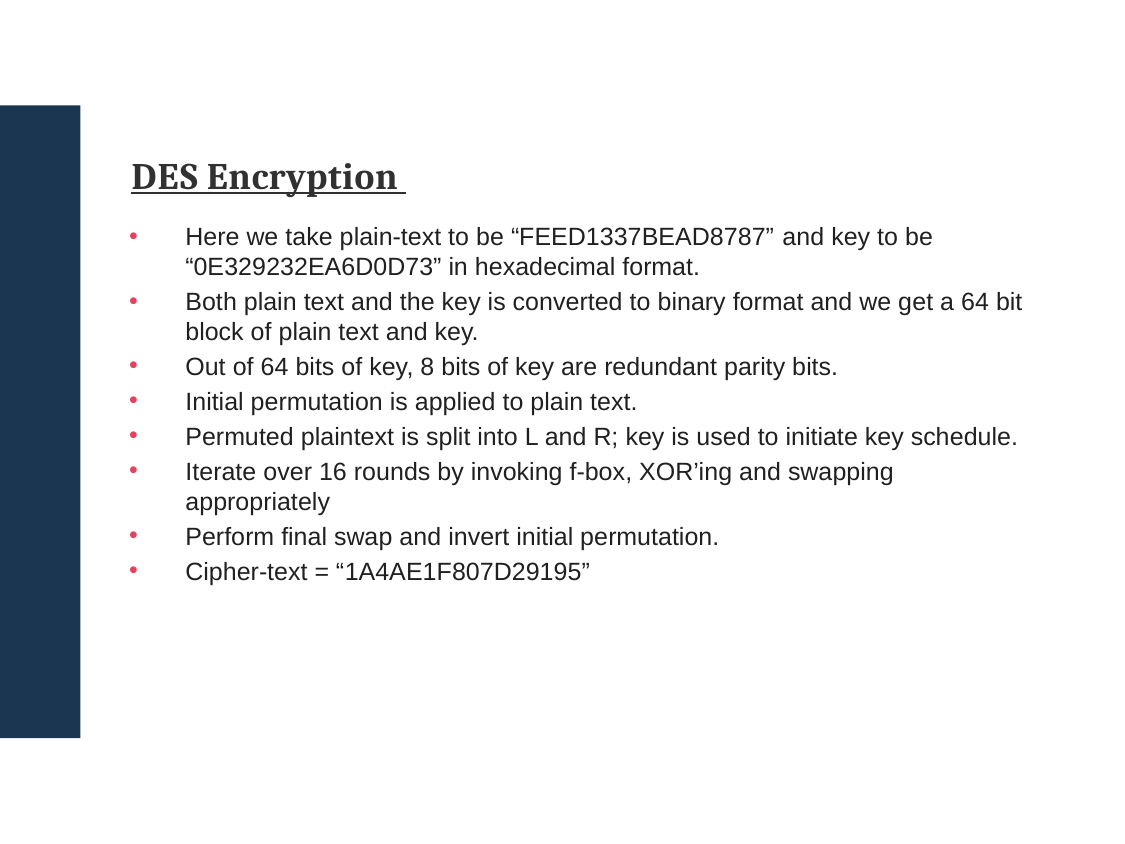

DES Encryption
Here we take plain-text to be “FEED1337BEAD8787” and key to be “0E329232EA6D0D73” in hexadecimal format.
Both plain text and the key is converted to binary format and we get a 64 bit block of plain text and key.
Out of 64 bits of key, 8 bits of key are redundant parity bits.
Initial permutation is applied to plain text.
Permuted plaintext is split into L and R; key is used to initiate key schedule.
Iterate over 16 rounds by invoking f-box, XOR’ing and swapping appropriately
Perform final swap and invert initial permutation.
Cipher-text = “1A4AE1F807D29195”